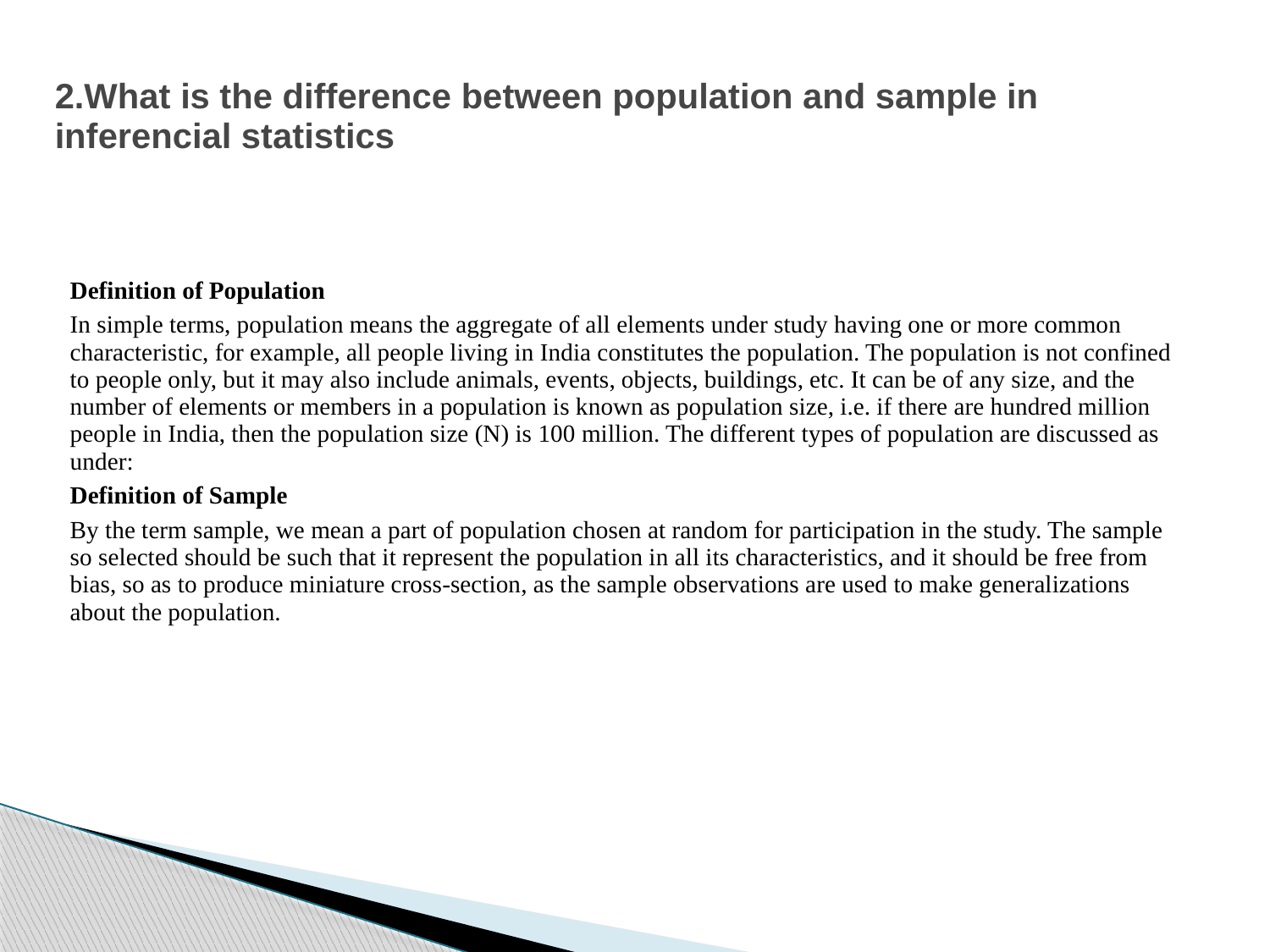

# 2.What is the difference between population and sample in inferencial statistics
Definition of Population
In simple terms, population means the aggregate of all elements under study having one or more common characteristic, for example, all people living in India constitutes the population. The population is not confined to people only, but it may also include animals, events, objects, buildings, etc. It can be of any size, and the number of elements or members in a population is known as population size, i.e. if there are hundred million people in India, then the population size (N) is 100 million. The different types of population are discussed as under:
Definition of Sample
By the term sample, we mean a part of population chosen at random for participation in the study. The sample so selected should be such that it represent the population in all its characteristics, and it should be free from bias, so as to produce miniature cross-section, as the sample observations are used to make generalizations about the population.